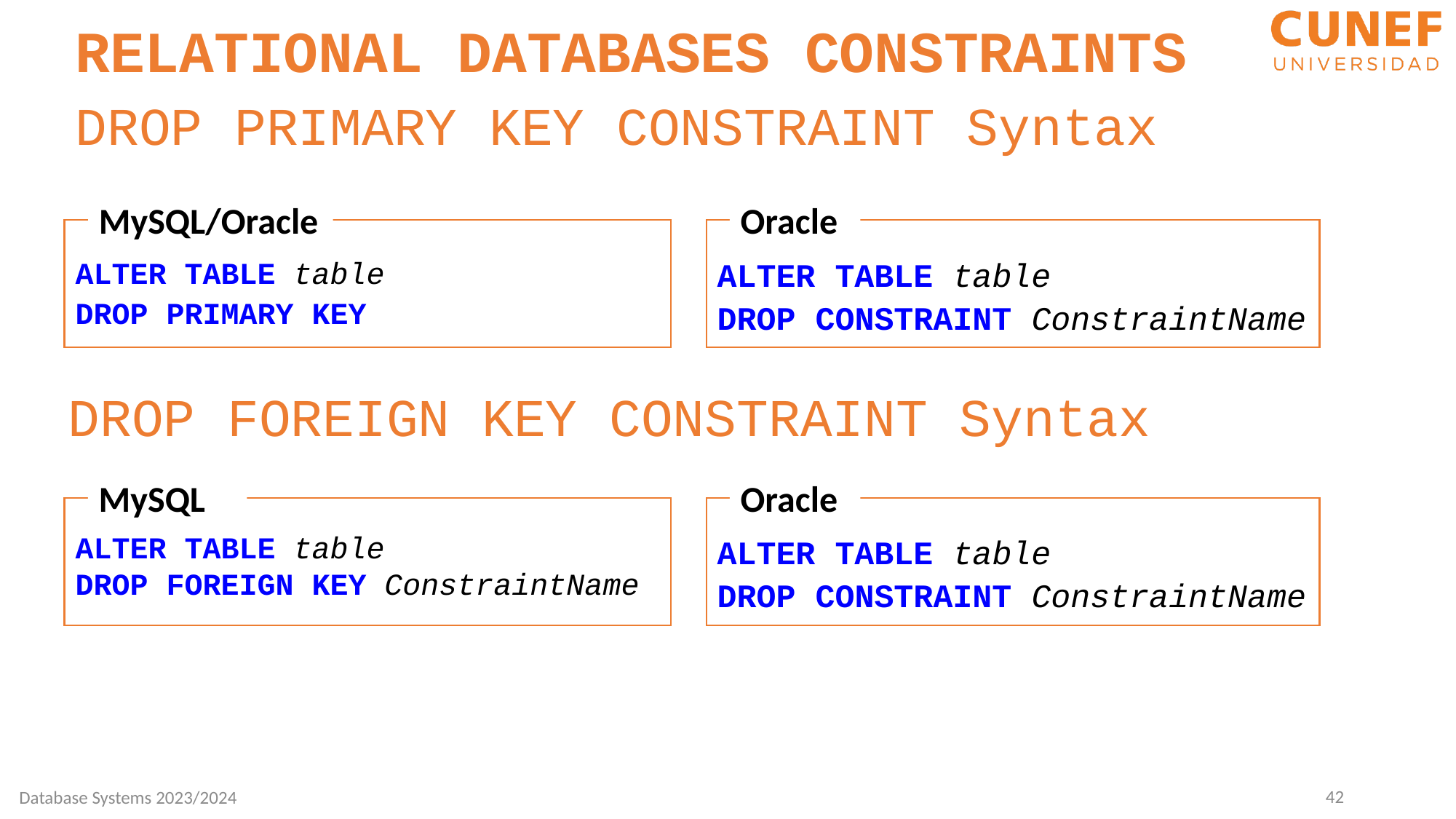

RELATIONAL DATABASES CONSTRAINTS
DROP PRIMARY KEY CONSTRAINT Syntax
MySQL/Oracle
Oracle
ALTER TABLE table
DROP PRIMARY KEY
ALTER TABLE table
DROP CONSTRAINT ConstraintName
DROP FOREIGN KEY CONSTRAINT Syntax
MySQL
Oracle
ALTER TABLE table
DROP FOREIGN KEY ConstraintName
ALTER TABLE table
DROP CONSTRAINT ConstraintName
42
Database Systems 2023/2024